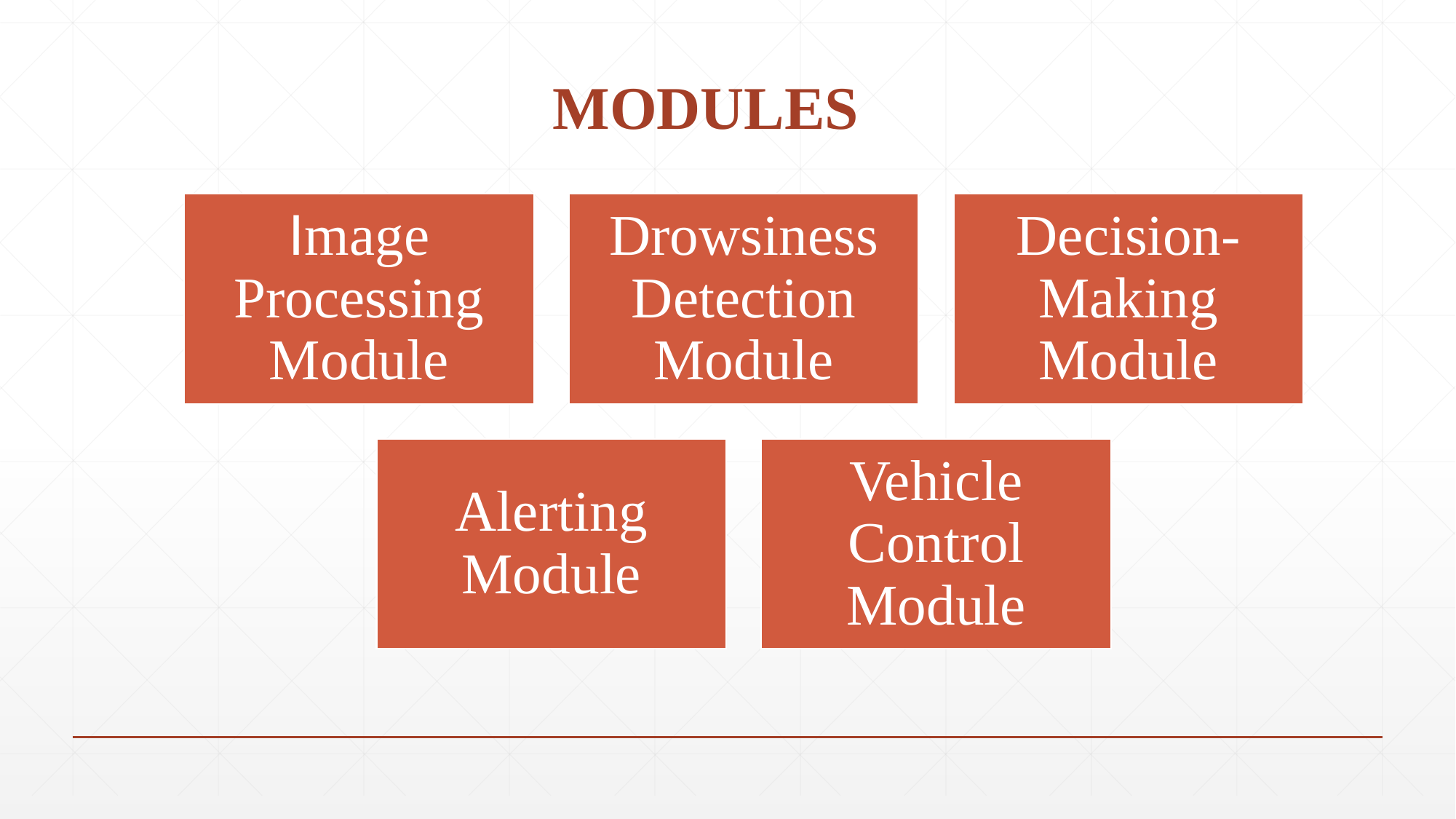

# MODULES
Image Processing Module
Drowsiness Detection Module
Decision-Making Module
Alerting Module
Vehicle Control Module